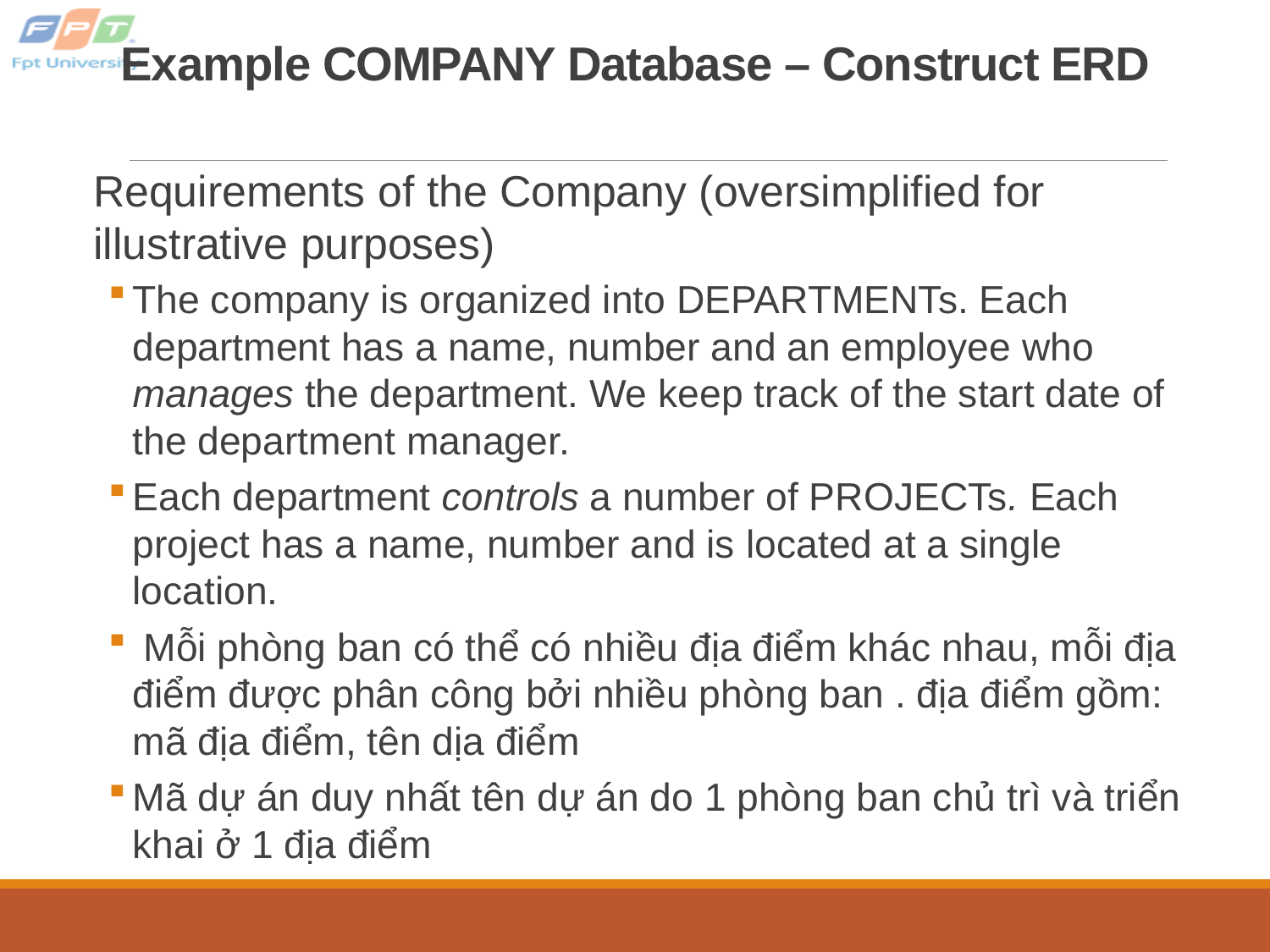

# Example COMPANY Database – Construct ERD
Requirements of the Company (oversimplified for illustrative purposes)
The company is organized into DEPARTMENTs. Each department has a name, number and an employee who manages the department. We keep track of the start date of the department manager.
Each department controls a number of PROJECTs. Each project has a name, number and is located at a single location.
 Mỗi phòng ban có thể có nhiều địa điểm khác nhau, mỗi địa điểm được phân công bởi nhiều phòng ban . địa điểm gồm: mã địa điểm, tên dịa điểm
Mã dự án duy nhất tên dự án do 1 phòng ban chủ trì và triển khai ở 1 địa điểm